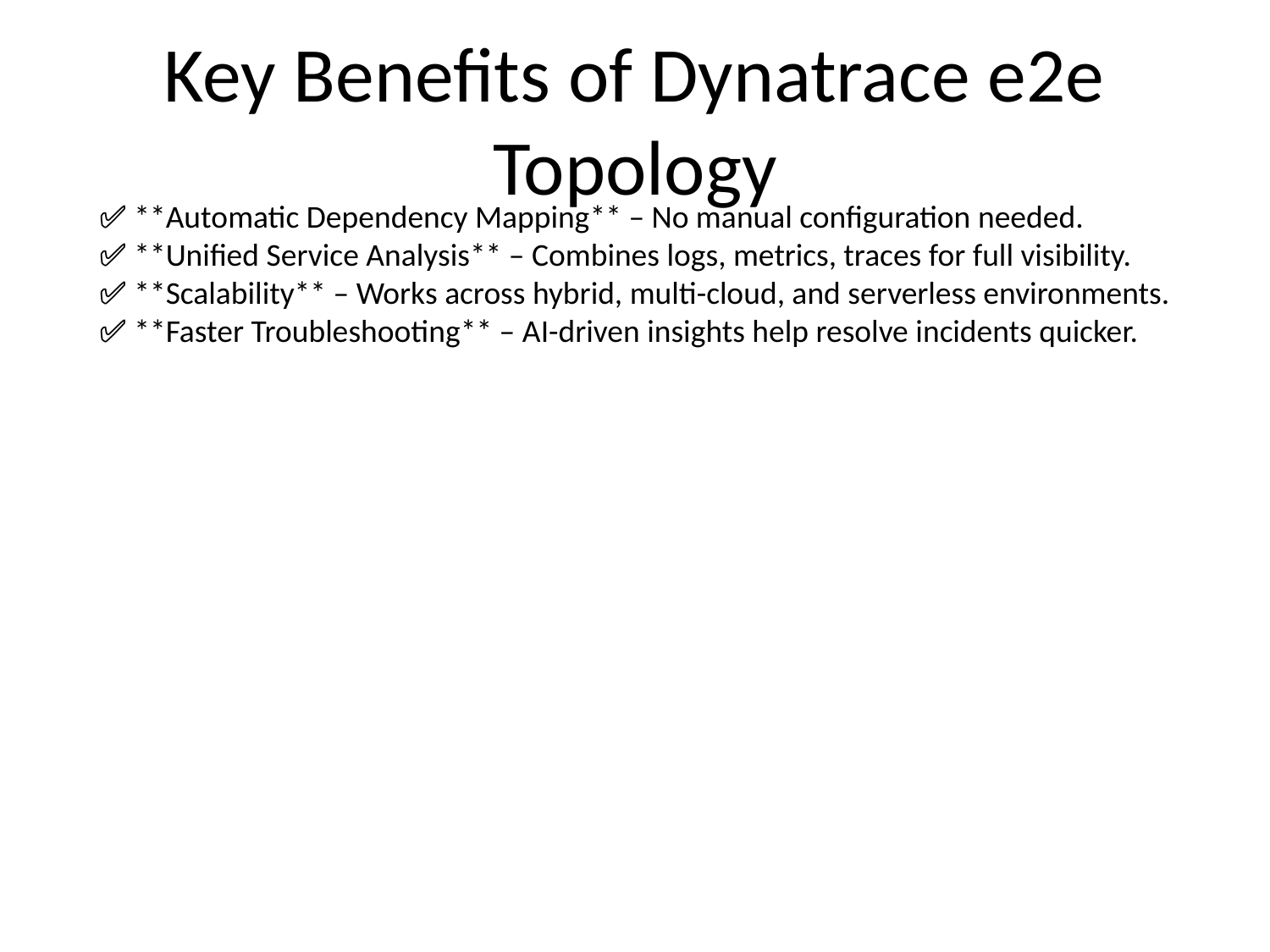

# Key Benefits of Dynatrace e2e Topology
✅ **Automatic Dependency Mapping** – No manual configuration needed.
✅ **Unified Service Analysis** – Combines logs, metrics, traces for full visibility.
✅ **Scalability** – Works across hybrid, multi-cloud, and serverless environments.
✅ **Faster Troubleshooting** – AI-driven insights help resolve incidents quicker.